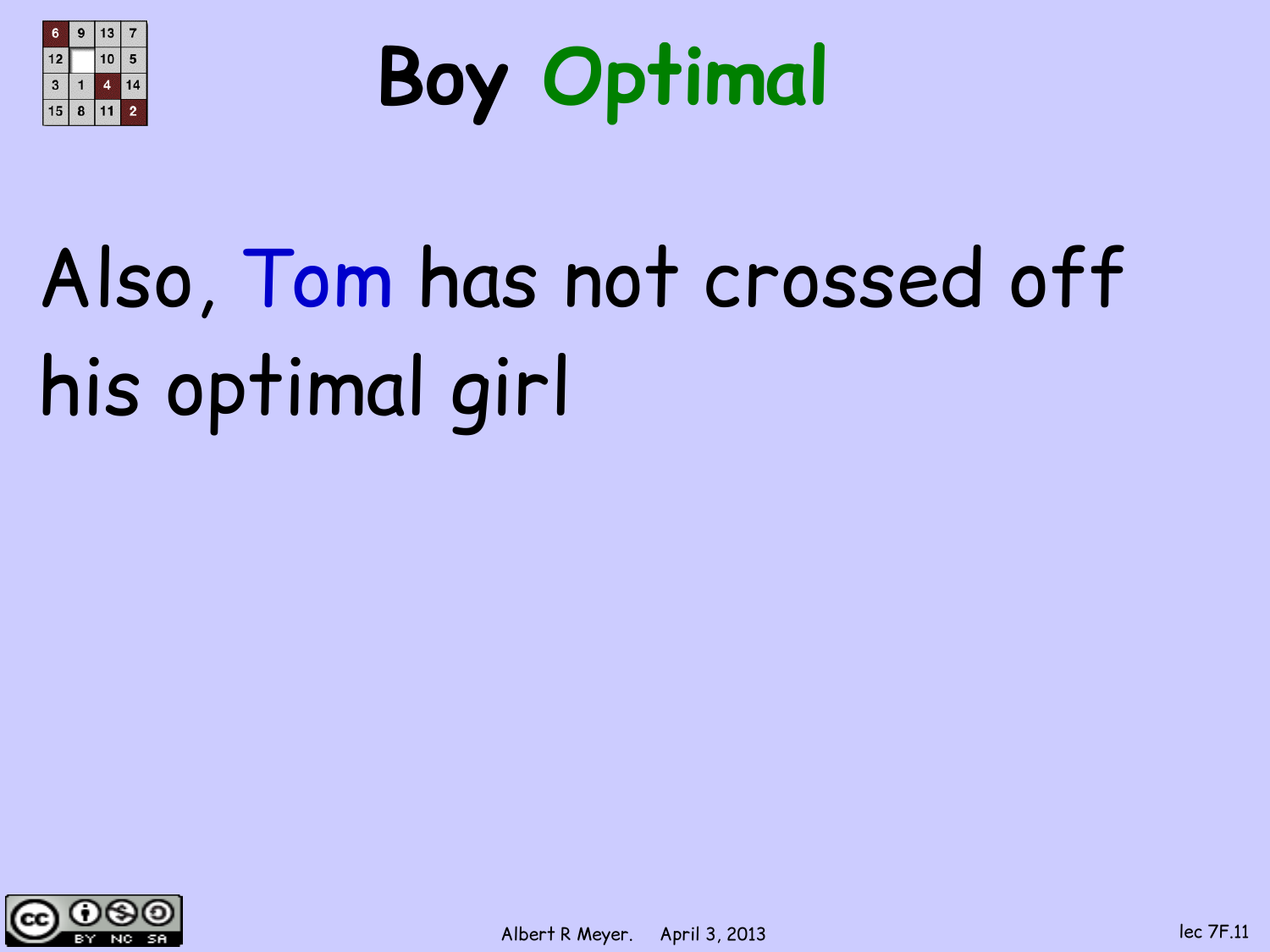

# Boy Optimal
Also, Tom has not crossed off
his optimal girl
lec 7F.11